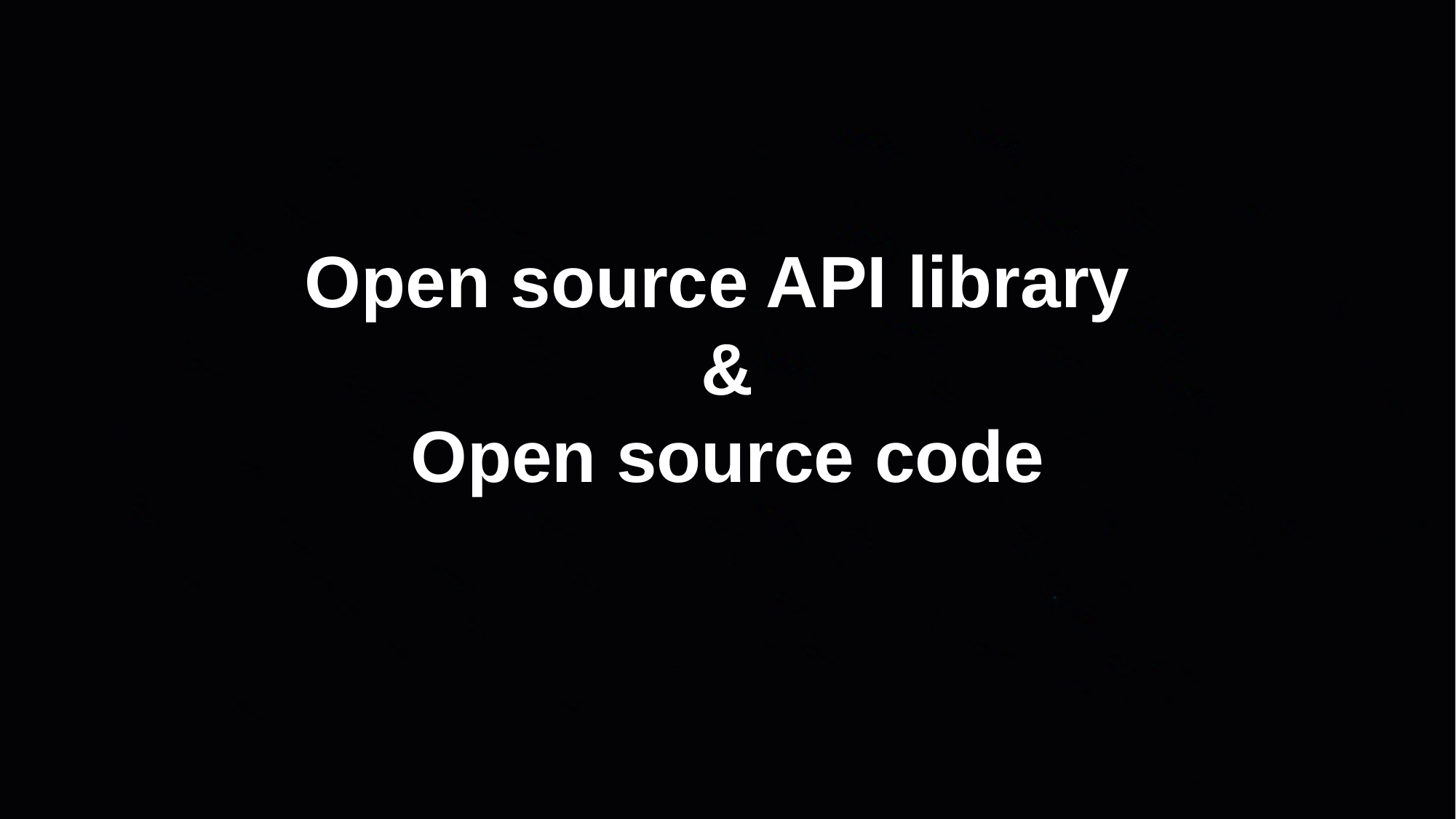

Open source API library
&
Open source code